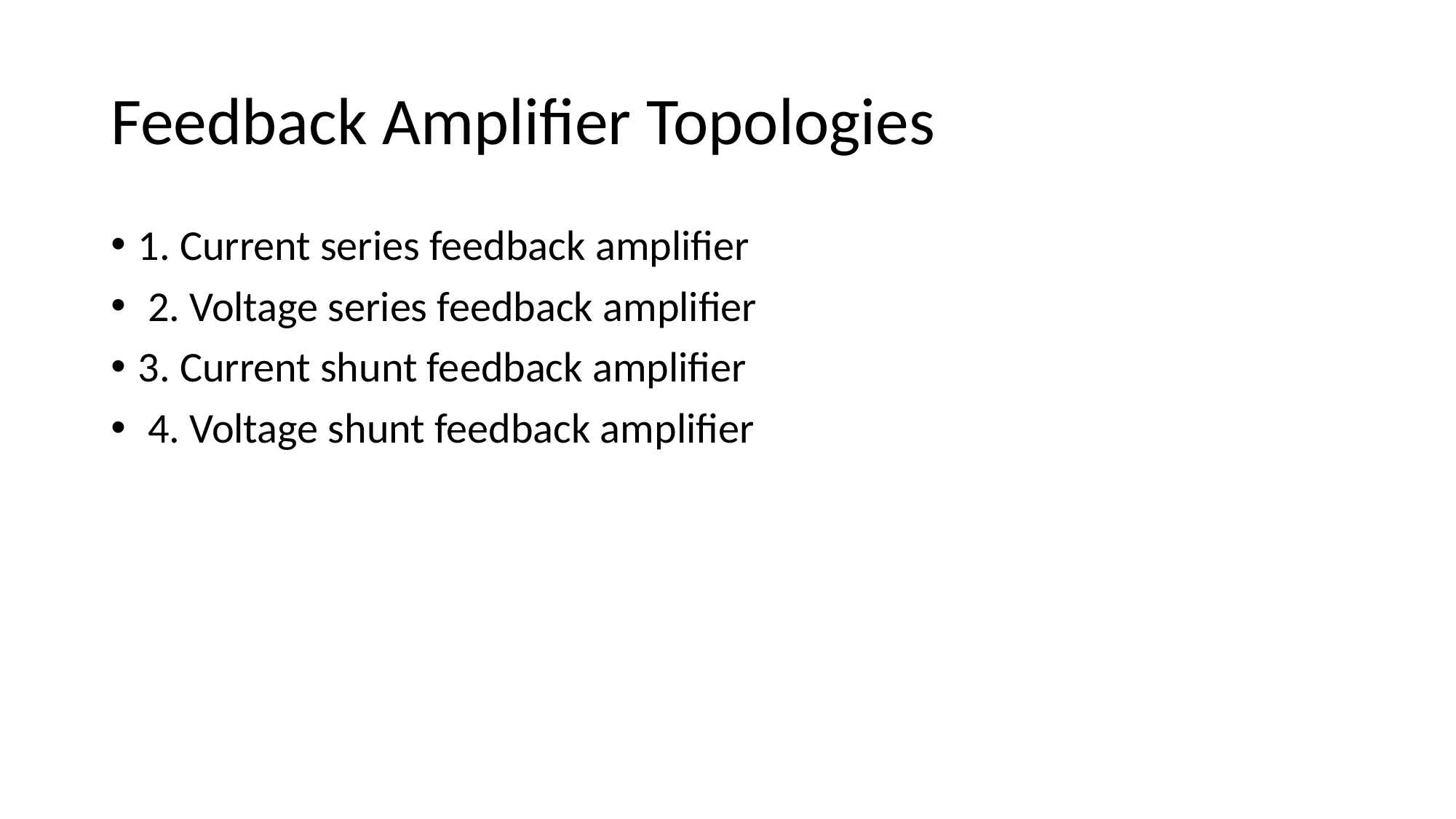

# Feedback Amplifier Topologies
1. Current series feedback amplifier
 2. Voltage series feedback amplifier
3. Current shunt feedback amplifier
 4. Voltage shunt feedback amplifier